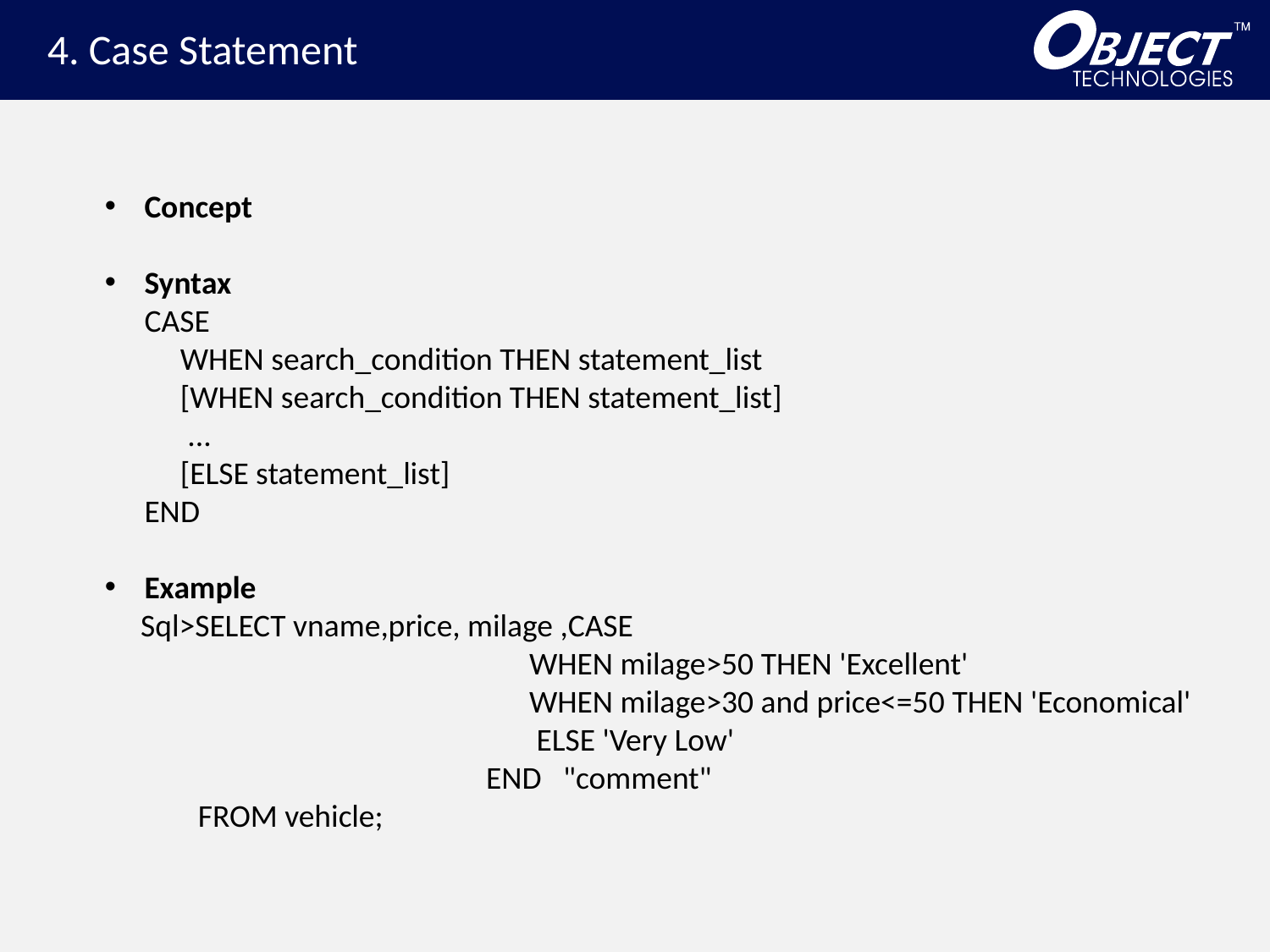

4. Case Statement
Concept

Syntax
CASE 
     WHEN search_condition THEN statement_list 
     [WHEN search_condition THEN statement_list] 
      ...    
     [ELSE statement_list] 
END

Example
     Sql>SELECT vname,price, milage ,CASE
                                                           WHEN milage>50 THEN 'Excellent' 
                                                           WHEN milage>30 and price<=50 THEN 'Economical'
                                                            ELSE 'Very Low'
                                                     END   "comment"    
             FROM vehicle;